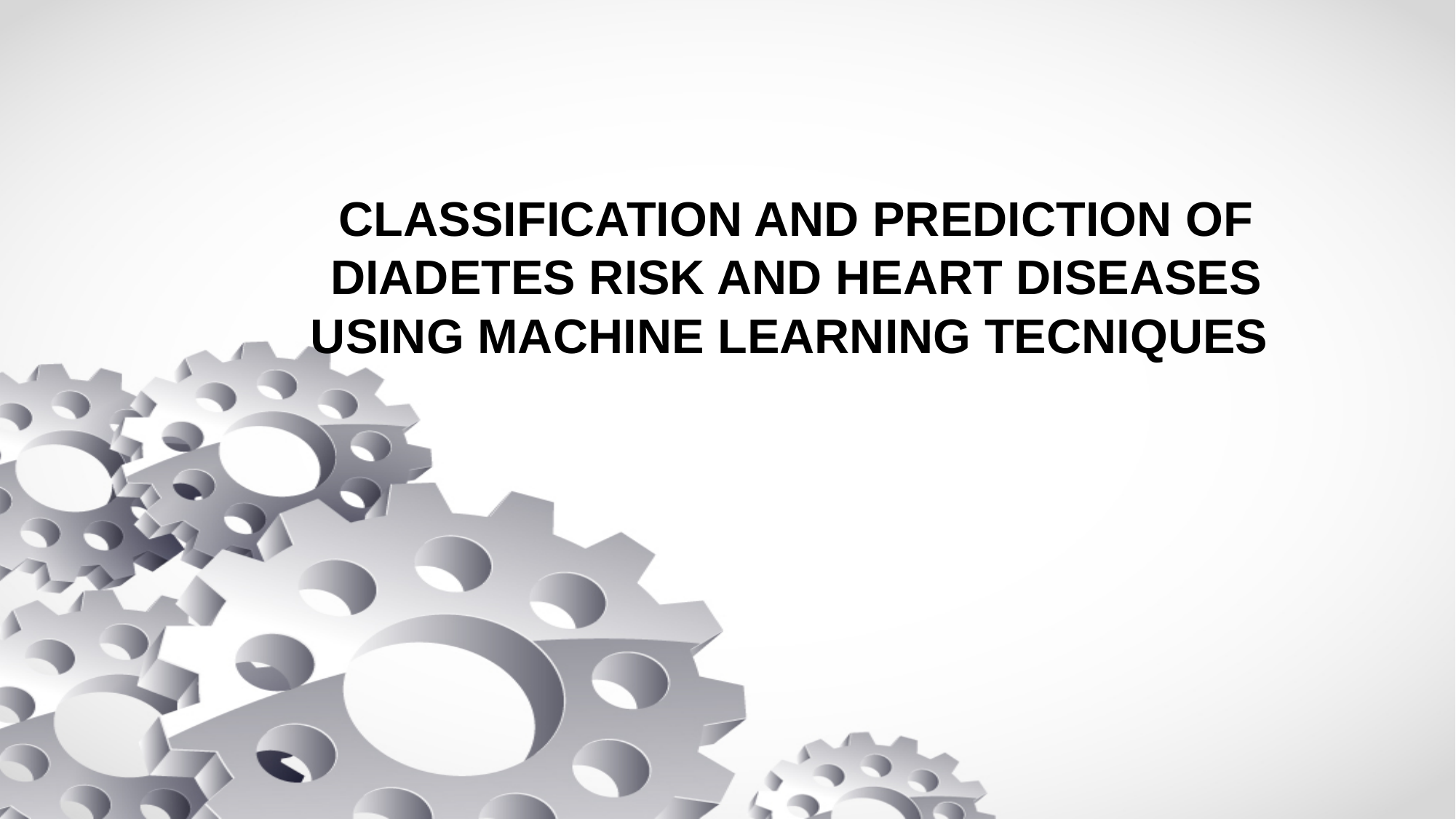

CLASSIFICATION AND PREDICTION OF DIADETES RISK AND HEART DISEASES USING MACHINE LEARNING TECNIQUES